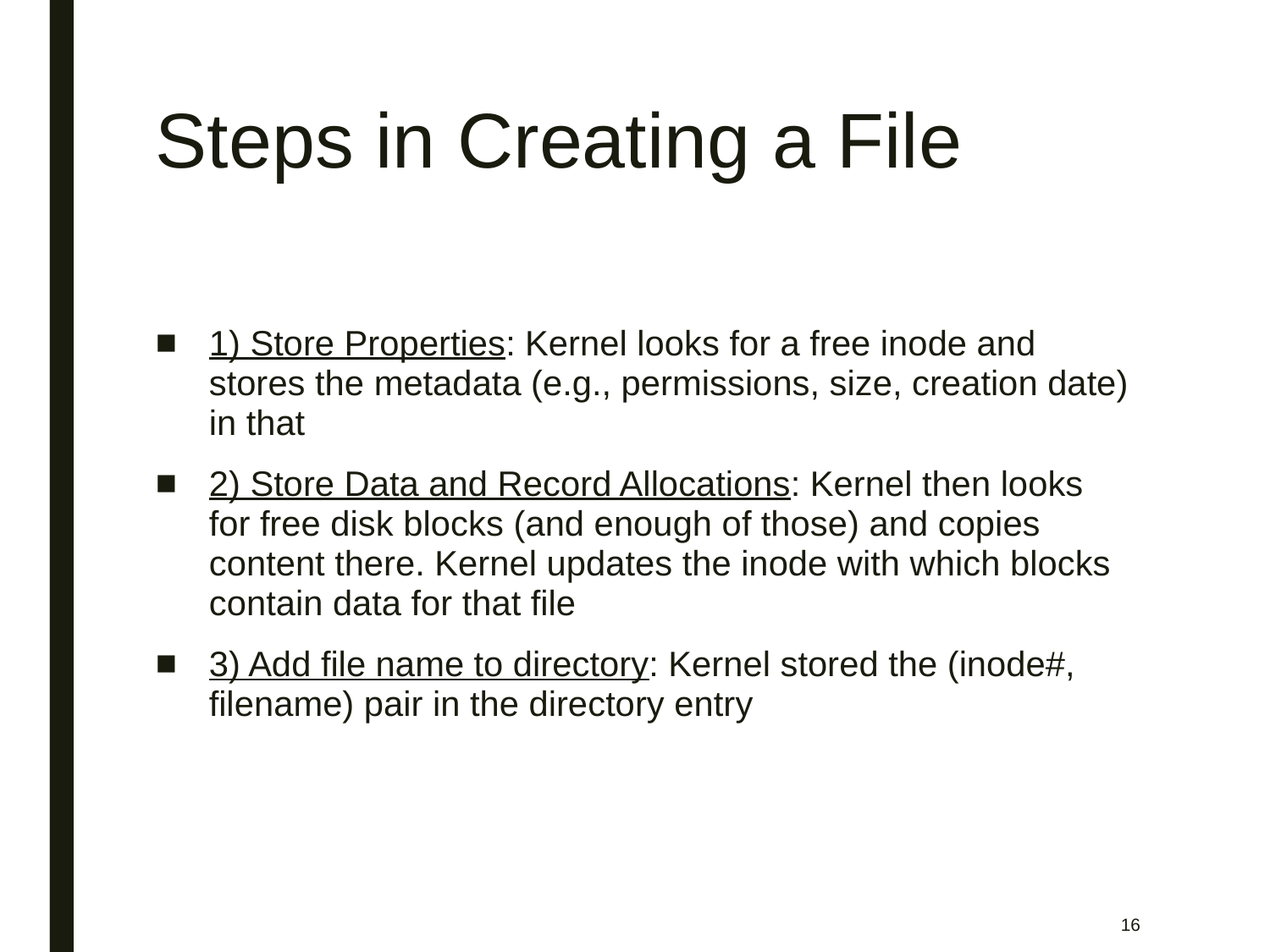

# Steps in Creating a File
1) Store Properties: Kernel looks for a free inode and stores the metadata (e.g., permissions, size, creation date) in that
2) Store Data and Record Allocations: Kernel then looks for free disk blocks (and enough of those) and copies content there. Kernel updates the inode with which blocks contain data for that file
3) Add file name to directory: Kernel stored the (inode#, filename) pair in the directory entry
16